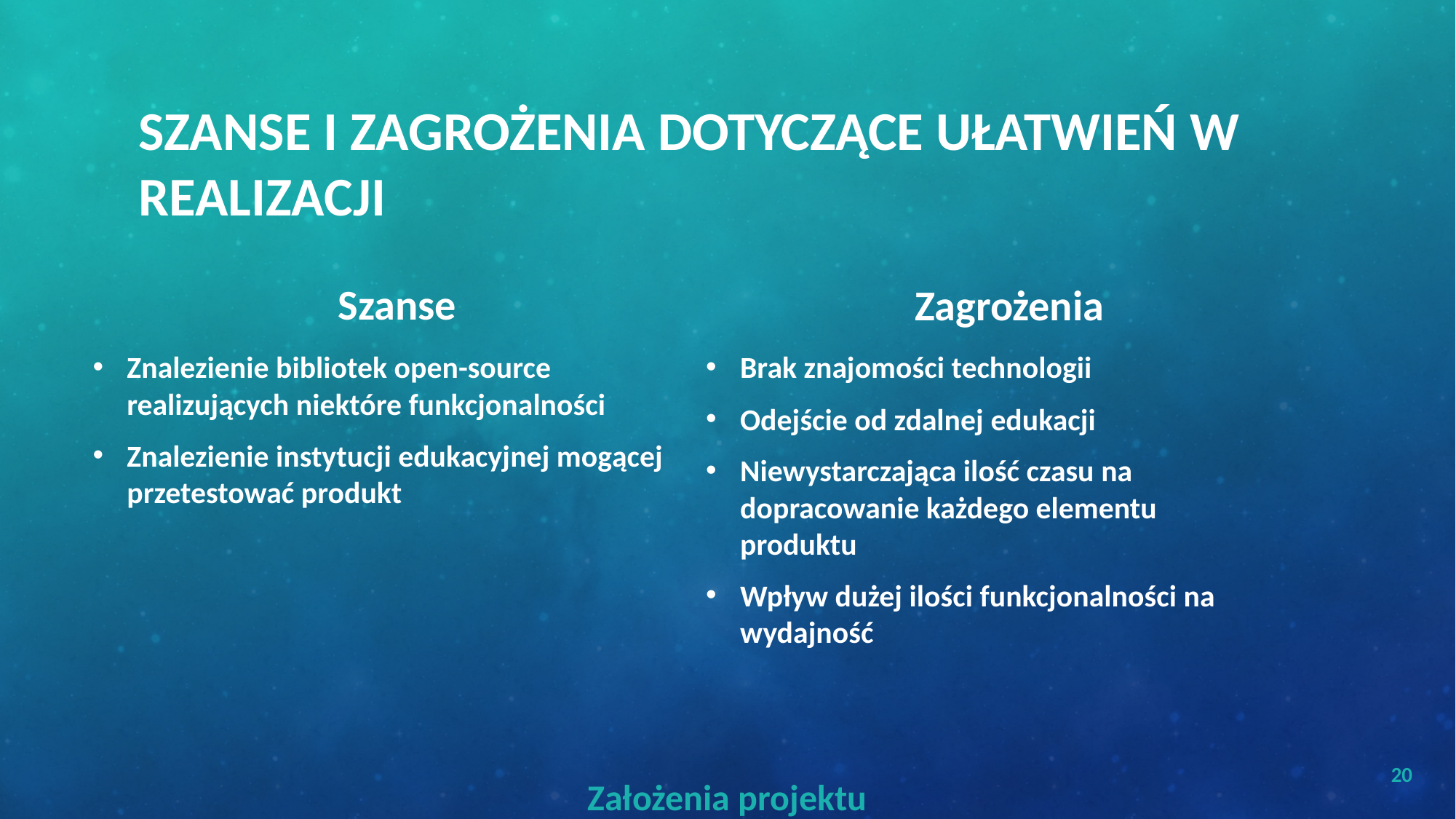

# Szanse i zagrożenia dotyczące ułatwień w realizacji
Szanse
Zagrożenia
Znalezienie bibliotek open-source realizujących niektóre funkcjonalności
Znalezienie instytucji edukacyjnej mogącej przetestować produkt

Brak znajomości technologii
Odejście od zdalnej edukacji
Niewystarczająca ilość czasu na dopracowanie każdego elementu produktu
Wpływ dużej ilości funkcjonalności na wydajność

20
Założenia projektu